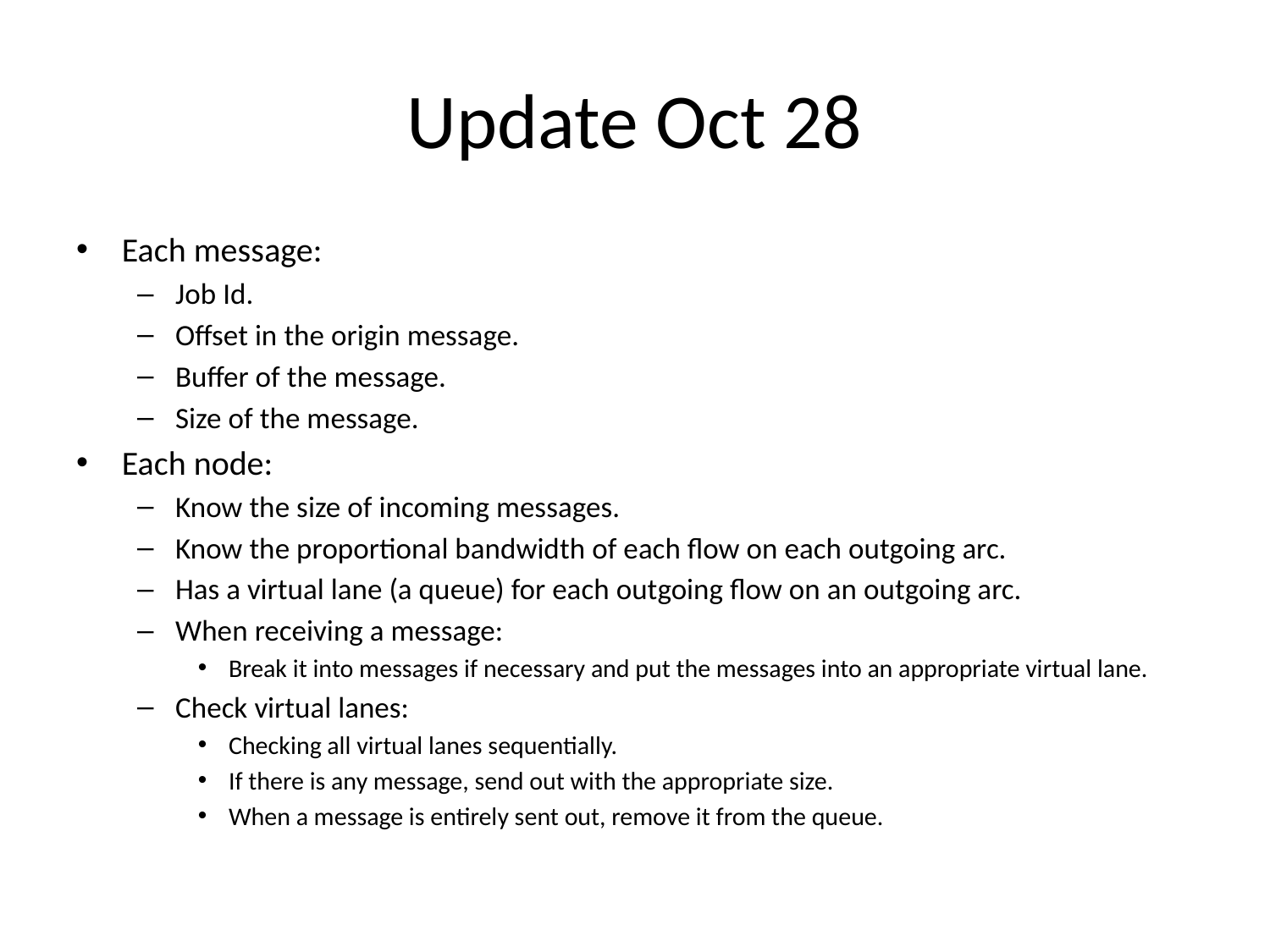

# Update Oct 28
Each message:
Job Id.
Offset in the origin message.
Buffer of the message.
Size of the message.
Each node:
Know the size of incoming messages.
Know the proportional bandwidth of each flow on each outgoing arc.
Has a virtual lane (a queue) for each outgoing flow on an outgoing arc.
When receiving a message:
Break it into messages if necessary and put the messages into an appropriate virtual lane.
Check virtual lanes:
Checking all virtual lanes sequentially.
If there is any message, send out with the appropriate size.
When a message is entirely sent out, remove it from the queue.